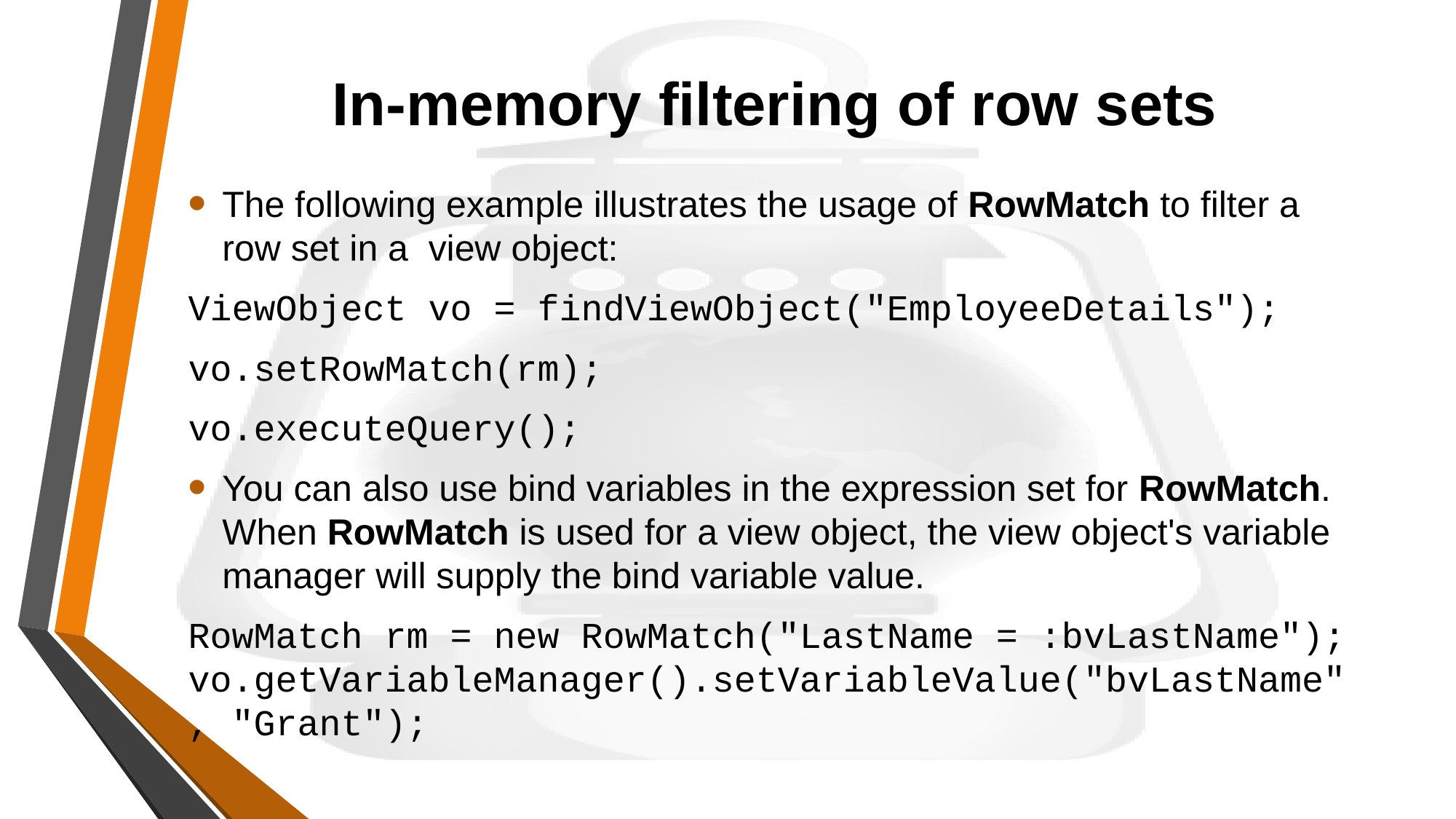

# In-memory filtering of row sets
The following example illustrates the usage of RowMatch to filter a row set in a  view object:
ViewObject vo = findViewObject("EmployeeDetails");
vo.setRowMatch(rm);
vo.executeQuery();
You can also use bind variables in the expression set for RowMatch. When RowMatch is used for a view object, the view object's variable manager will supply the bind variable value.
RowMatch rm = new RowMatch("LastName = :bvLastName"); vo.getVariableManager().setVariableValue("bvLastName", "Grant");